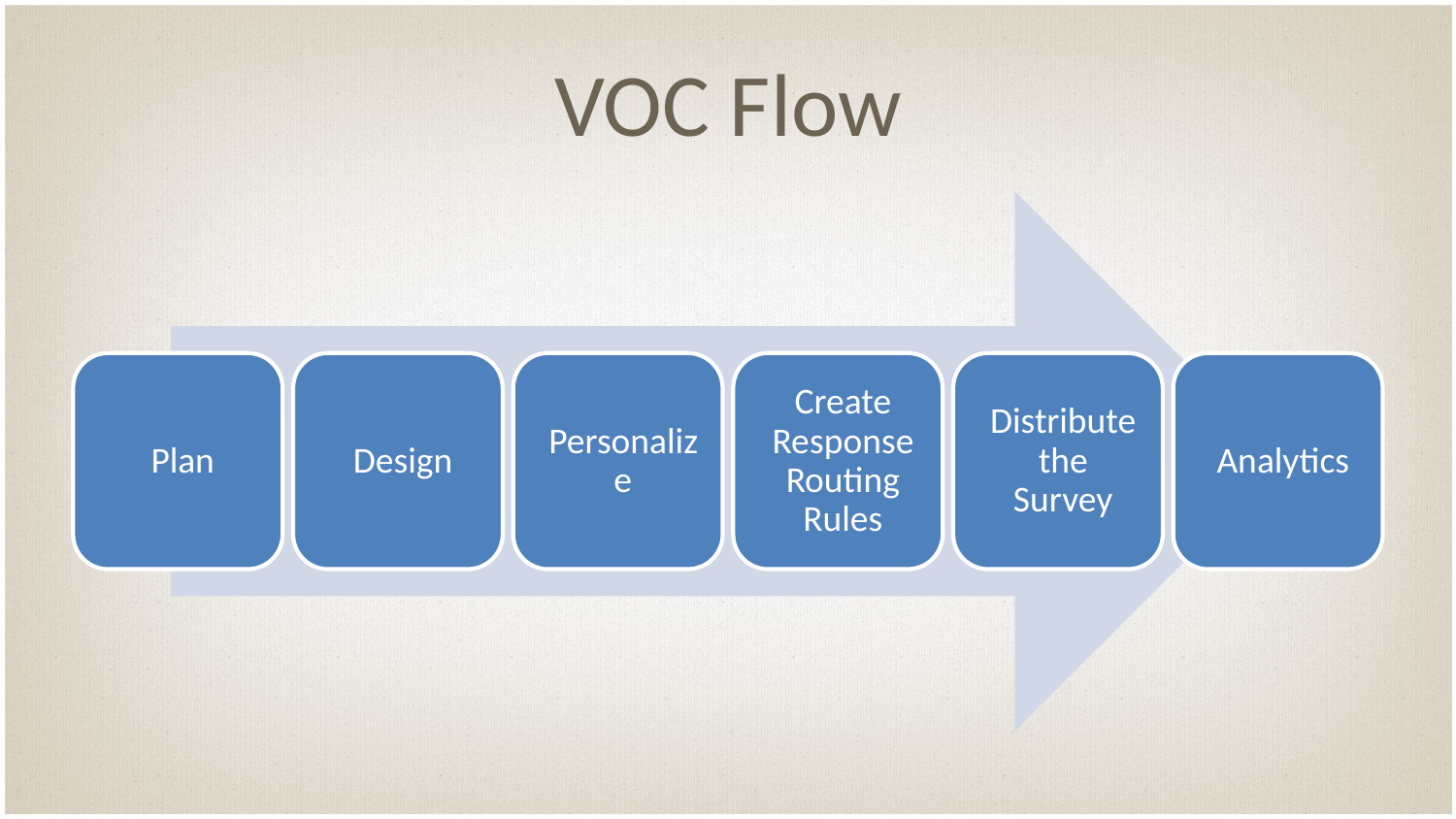

# VOC Flow
Plan
Design
Personalize
Create Response Routing Rules
Distribute the Survey
Analytics